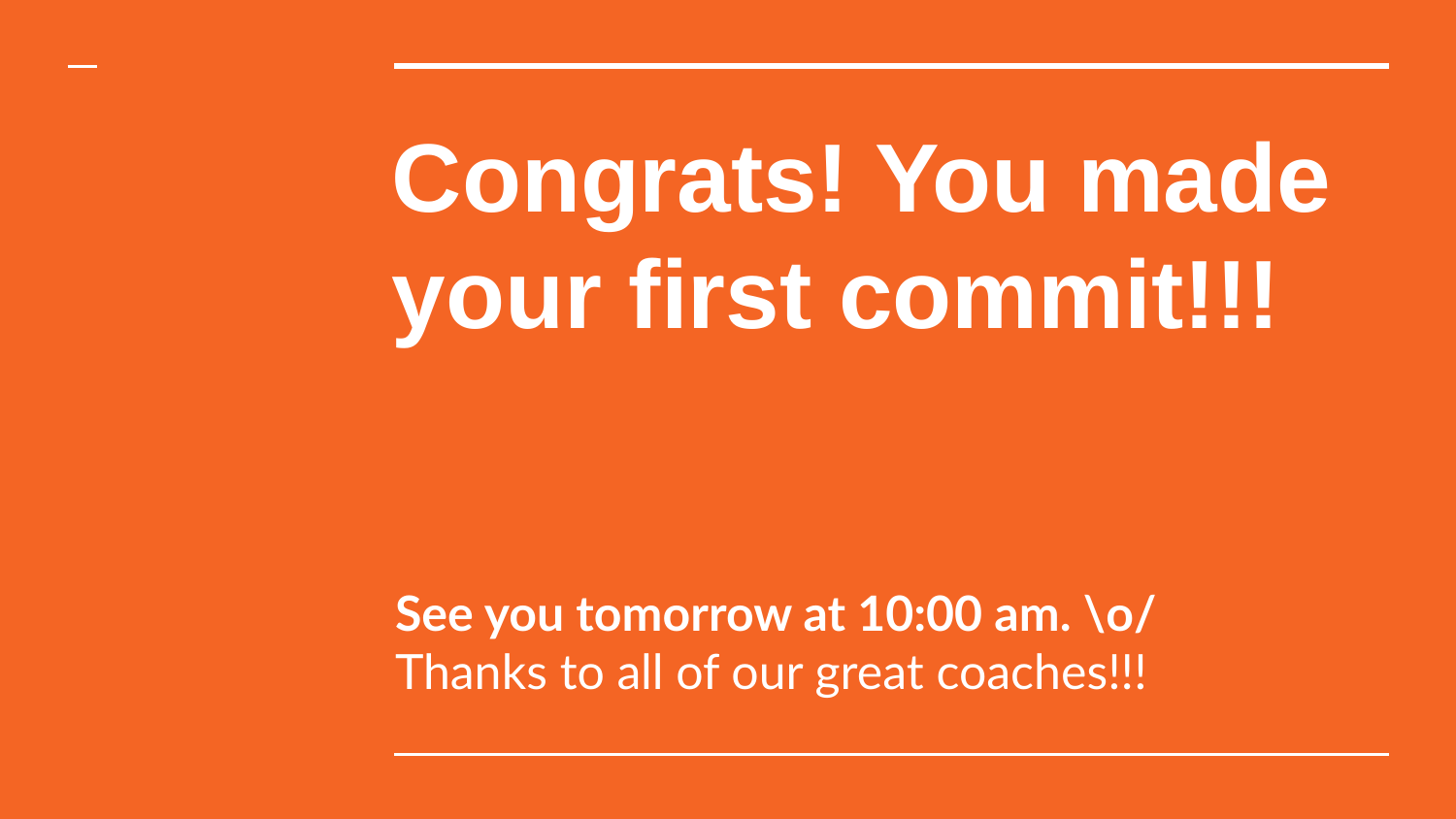

# Congrats! You made your first commit!!!
See you tomorrow at 10:00 am. \o/
Thanks to all of our great coaches!!!